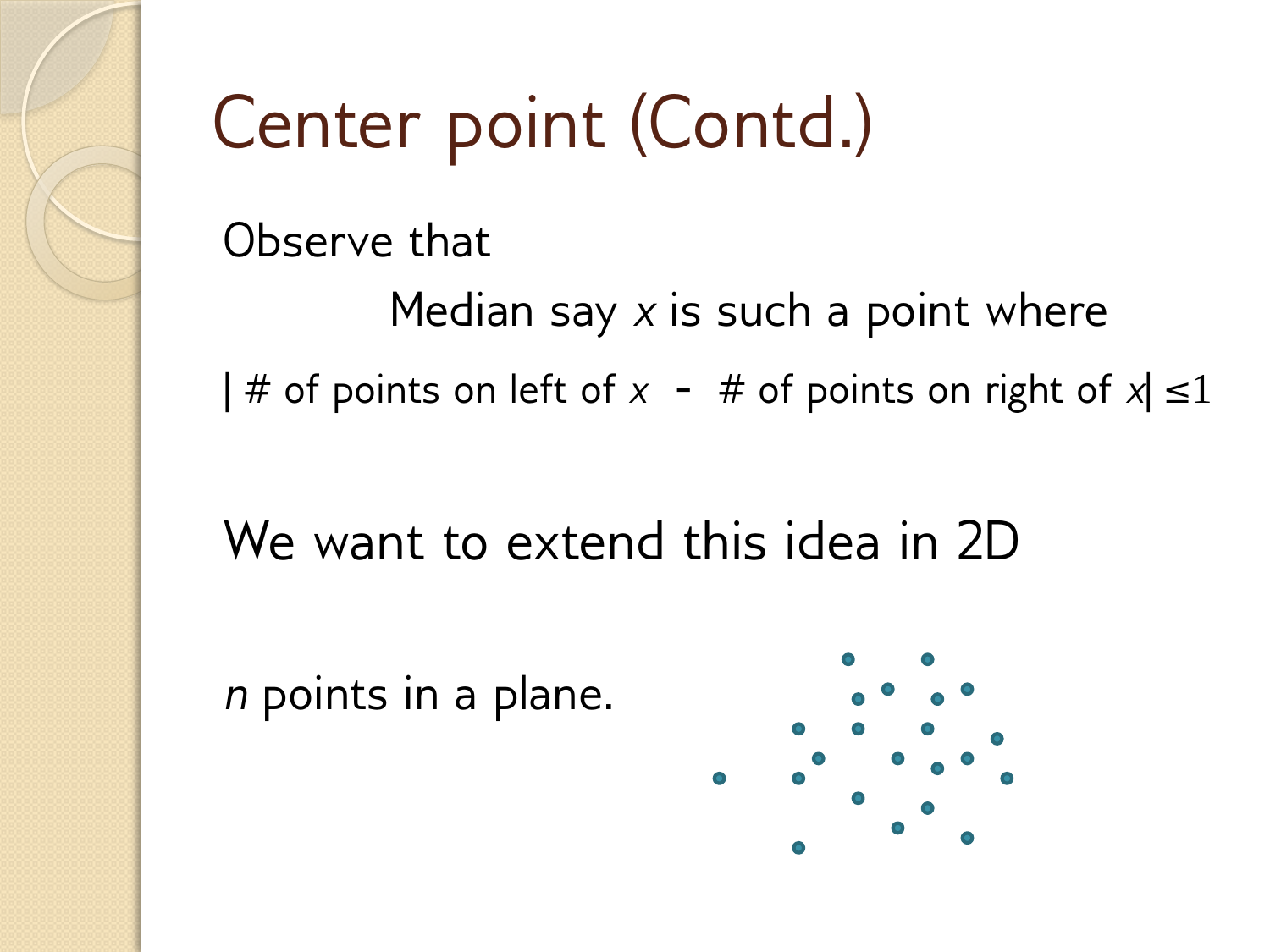

# Center point (Contd.)
Observe that
		Median say x is such a point where
| # of points on left of x  -  # of points on right of x| ≤1

We want to extend this idea in 2D

n points in a plane.